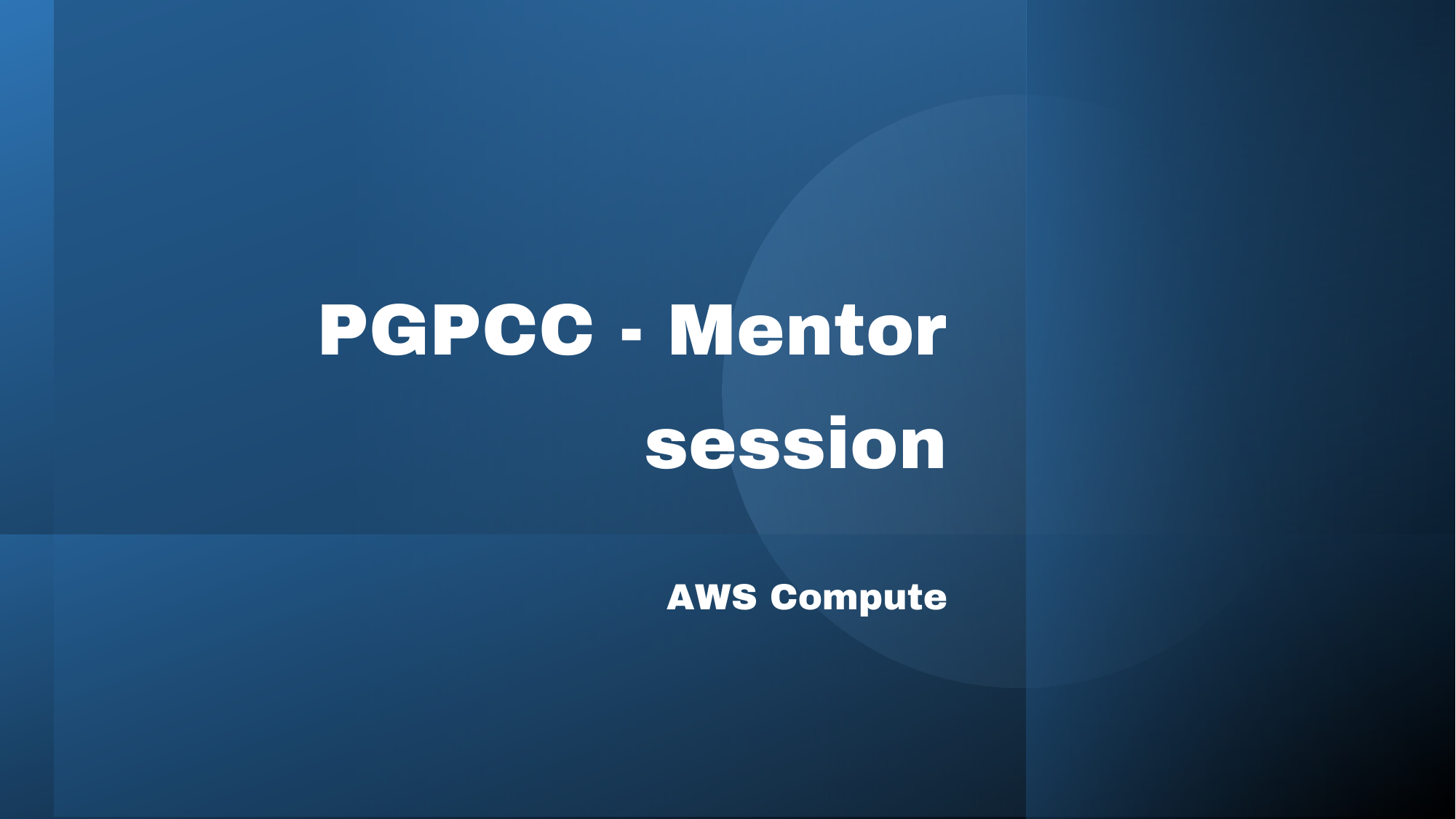

# PGPCC - Mentor session

AWS Compute